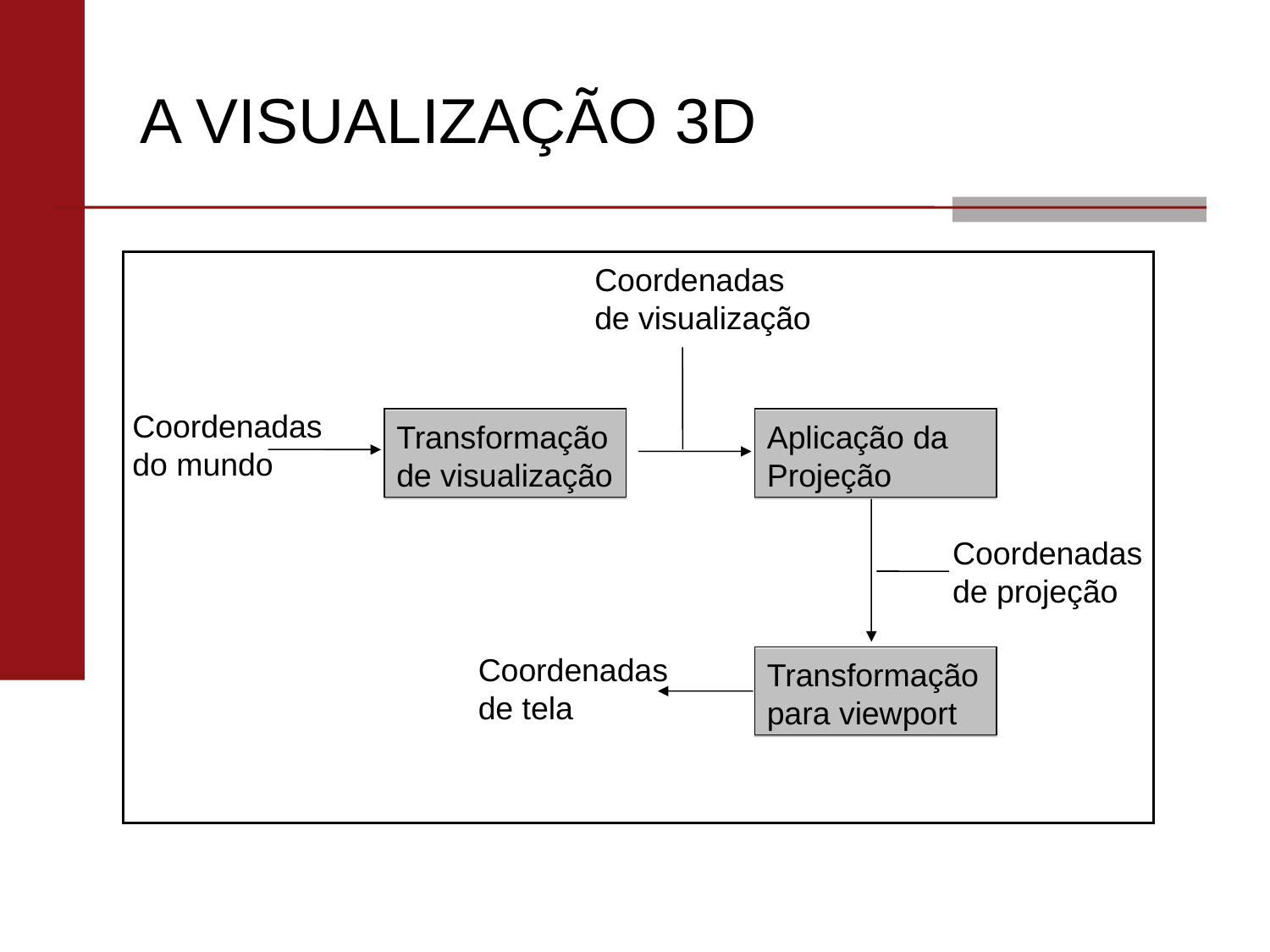

# A VISUALIZAÇÃO 3D

Coordenadas de visualização

Coordenadas do mundo

Transformação de visualização

Aplicação da Projeção

Coordenadas de projeção

Coordenadas de tela

Transformação para viewport